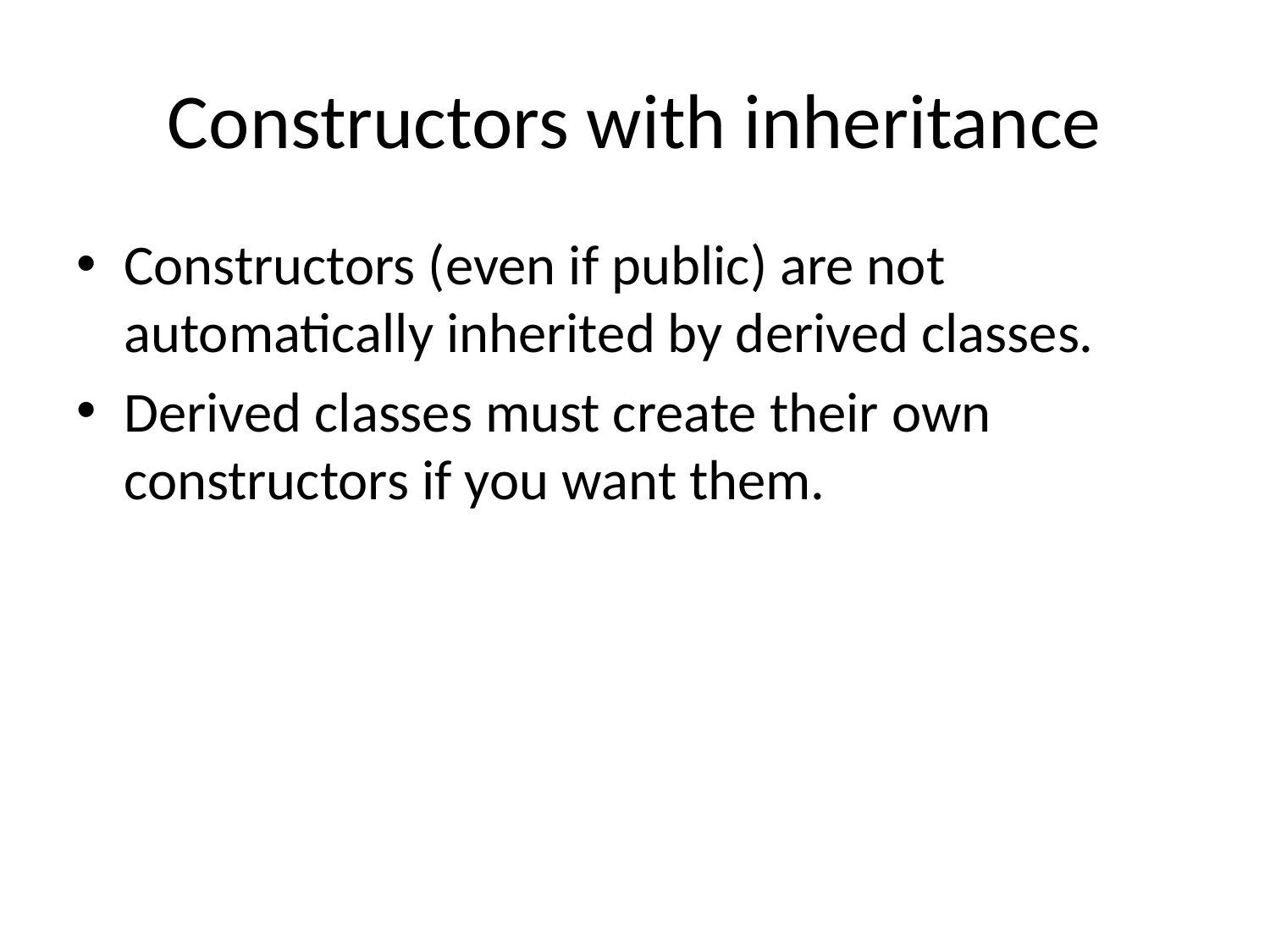

# Constructors with inheritance
Constructors (even if public) are not automatically inherited by derived classes.
Derived classes must create their own constructors if you want them.